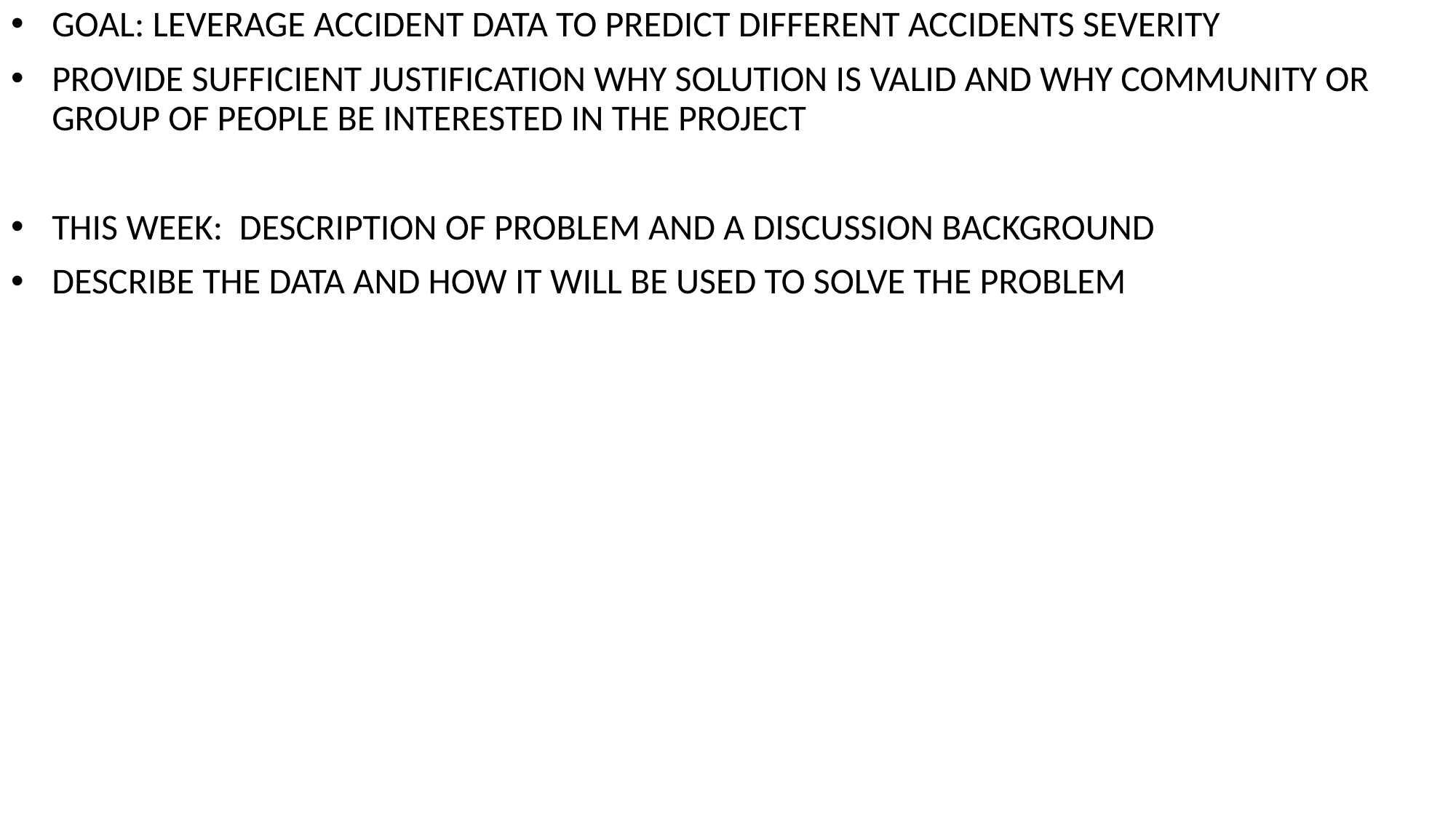

GOAL: LEVERAGE ACCIDENT DATA TO PREDICT DIFFERENT ACCIDENTS SEVERITY
PROVIDE SUFFICIENT JUSTIFICATION WHY SOLUTION IS VALID AND WHY COMMUNITY OR GROUP OF PEOPLE BE INTERESTED IN THE PROJECT

THIS WEEK:  DESCRIPTION OF PROBLEM AND A DISCUSSION BACKGROUND
DESCRIBE THE DATA AND HOW IT WILL BE USED TO SOLVE THE PROBLEM